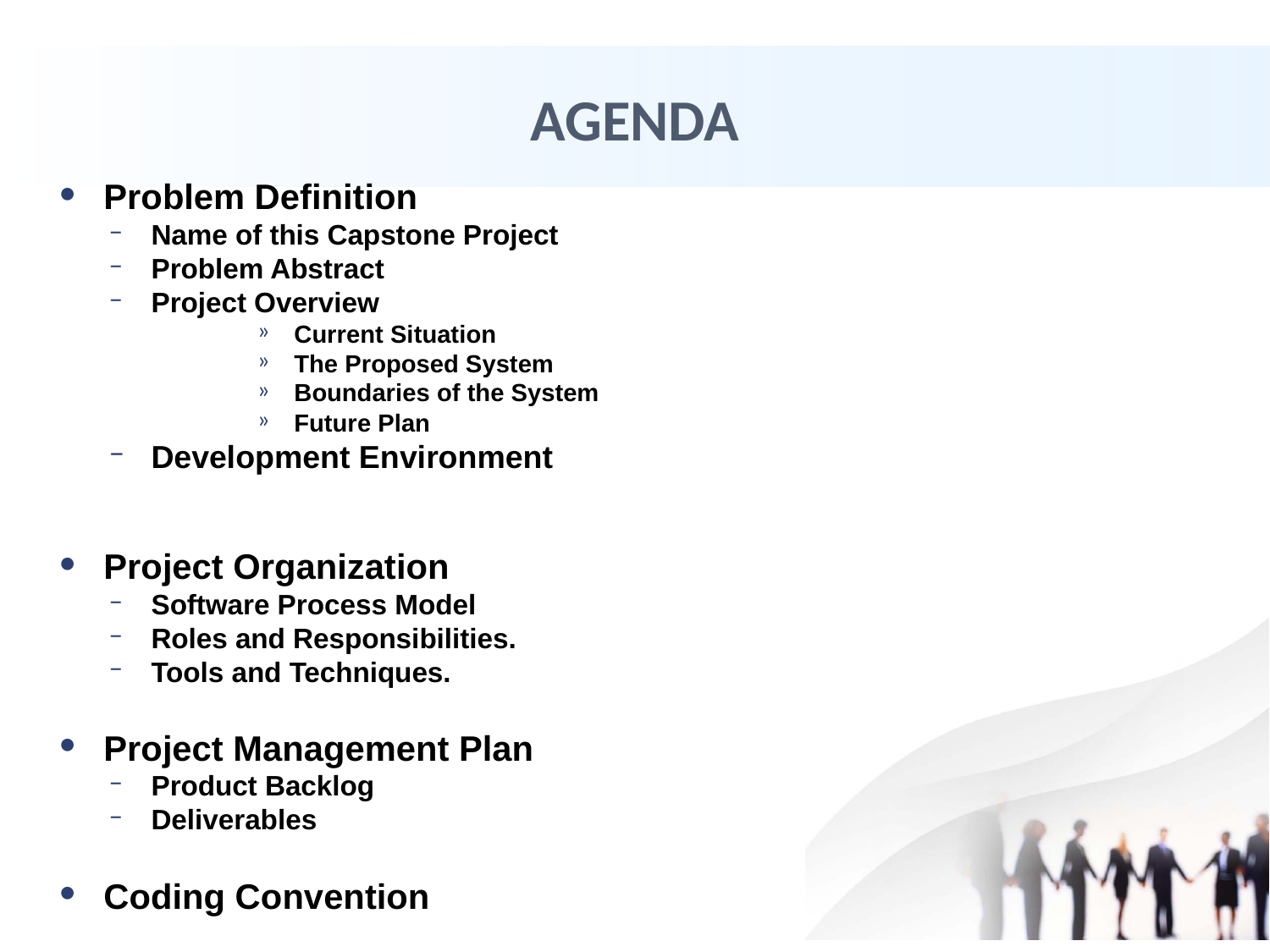

# AGENDA
Problem Definition
Name of this Capstone Project
Problem Abstract
Project Overview
Current Situation
The Proposed System
Boundaries of the System
Future Plan
Development Environment

Project Organization
Software Process Model
Roles and Responsibilities.
Tools and Techniques.

Project Management Plan
Product Backlog
Deliverables

Coding Convention